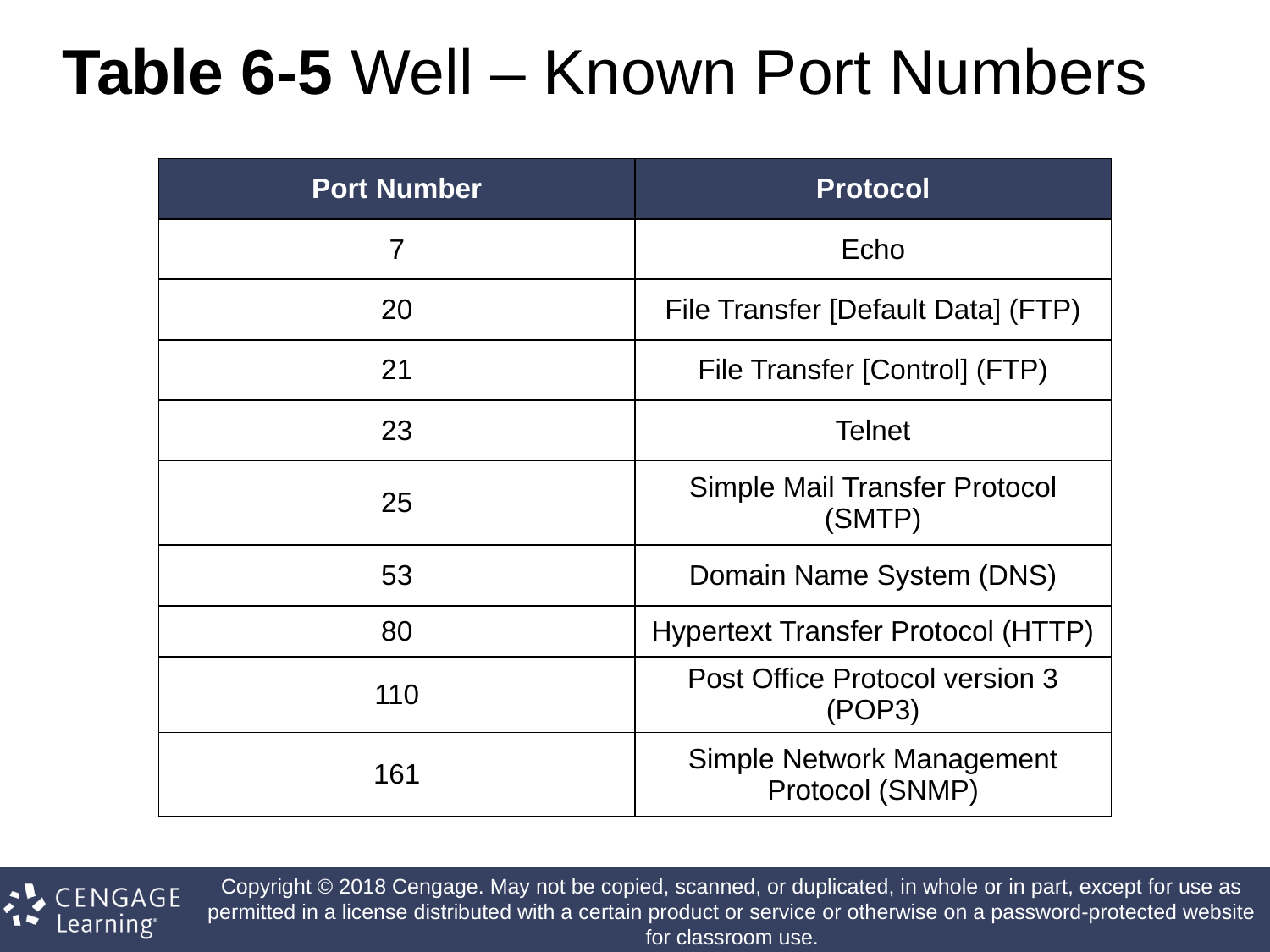

# Table 6-5 Well – Known Port Numbers
| Port Number | Protocol |
| --- | --- |
| 7 | Echo |
| 20 | File Transfer [Default Data] (FTP) |
| 21 | File Transfer [Control] (FTP) |
| 23 | Telnet |
| 25 | Simple Mail Transfer Protocol (SMTP) |
| 53 | Domain Name System (DNS) |
| 80 | Hypertext Transfer Protocol (HTTP) |
| 110 | Post Office Protocol version 3 (POP3) |
| 161 | Simple Network Management Protocol (SNMP) |